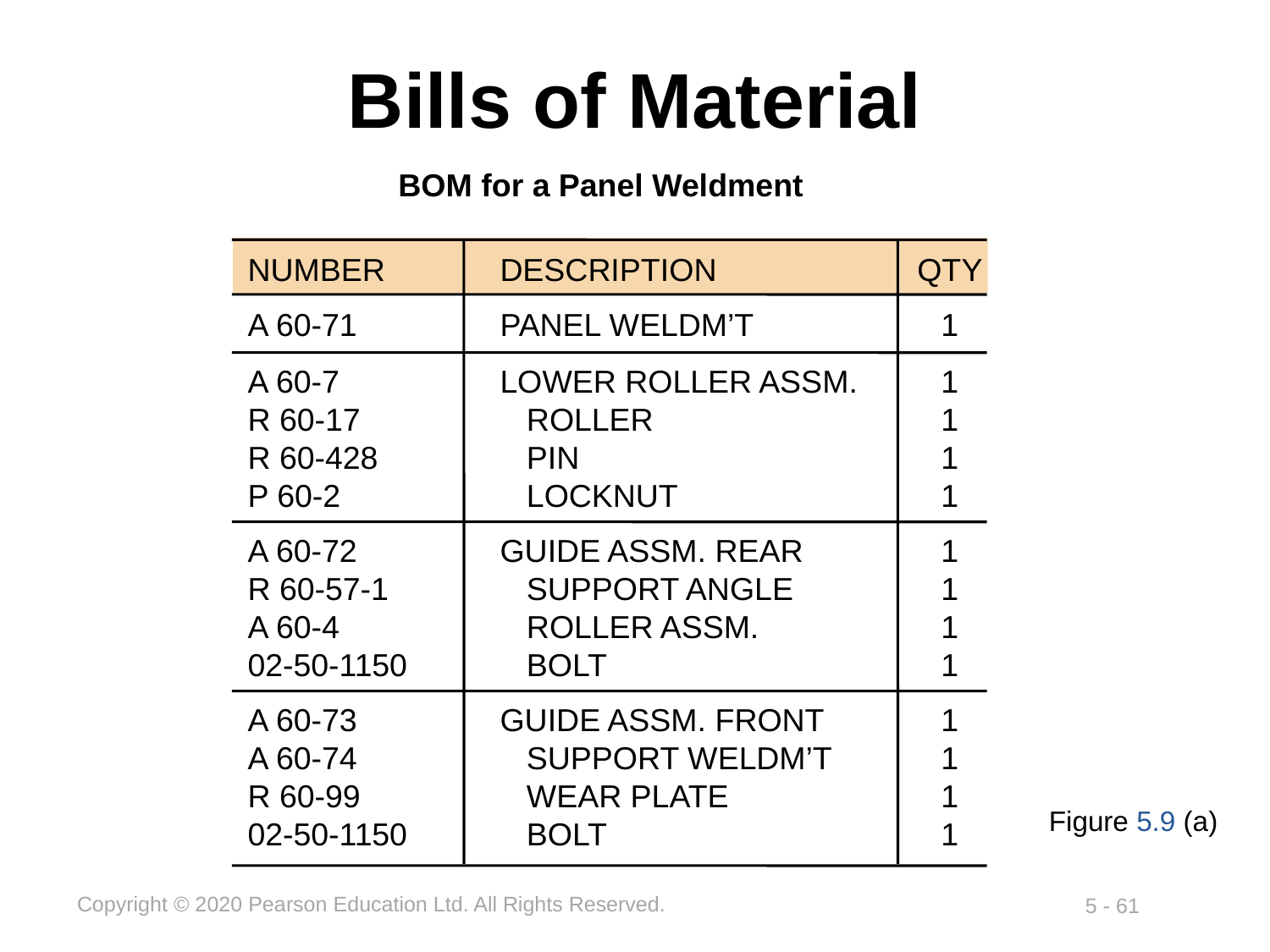

Bills of Material
BOM for a Panel Weldment

NUMBER	DESCRIPTION	QTY

A 60-71	PANEL WELDM’T	1

A 60-7	LOWER ROLLER ASSM.	1
R 60-17	   ROLLER	1
R 60-428	   PIN	1
P 60-2	   LOCKNUT	1

A 60-72	GUIDE ASSM. REAR	1
R 60-57-1	   SUPPORT ANGLE	1
A 60-4	   ROLLER ASSM.	1
02-50-1150	   BOLT	1

A 60-73	GUIDE ASSM. FRONT	1
A 60-74	   SUPPORT WELDM’T	1
R 60-99	   WEAR PLATE	1
02-50-1150	   BOLT	1

Figure 5.9 (a)